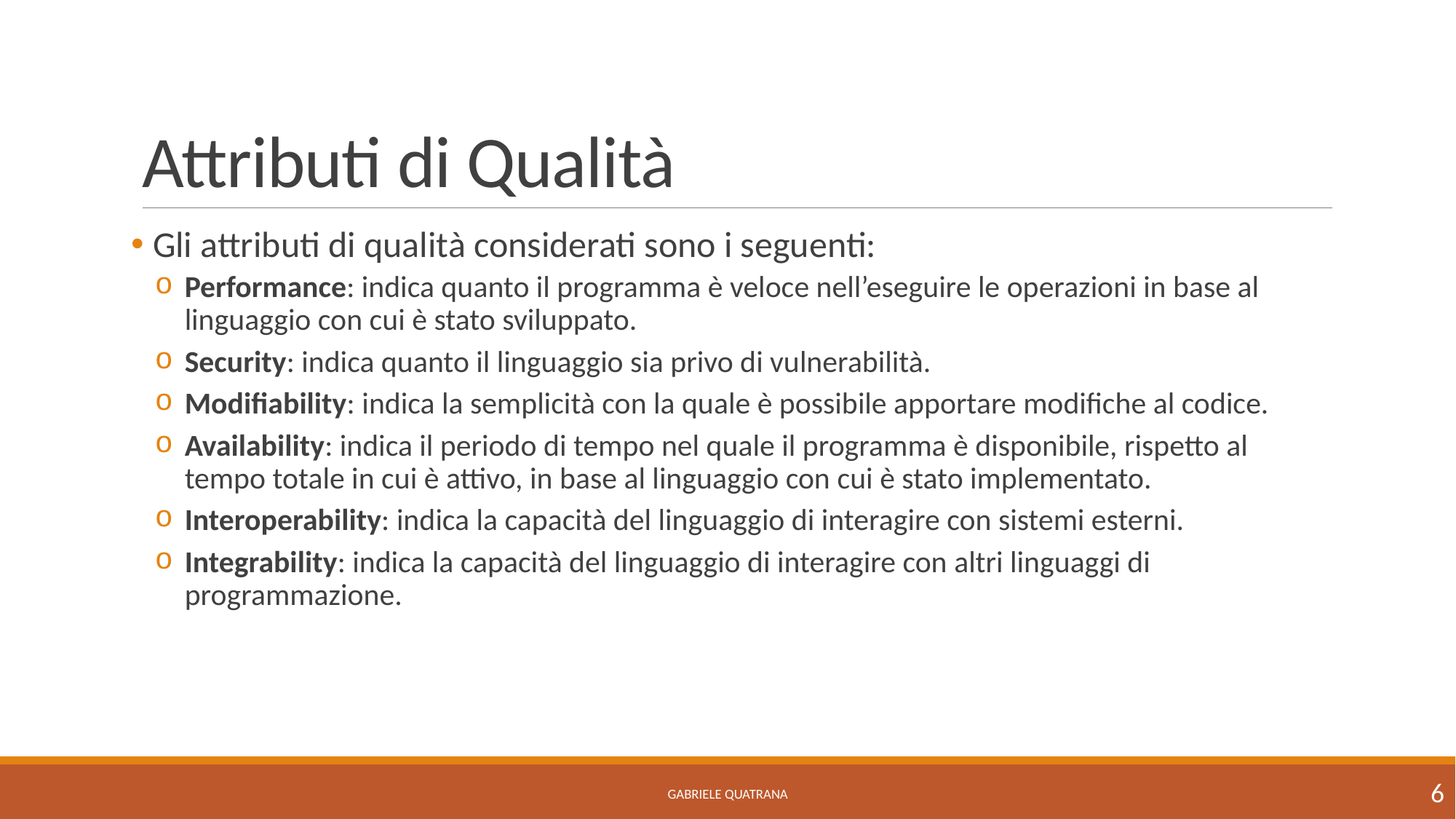

# Attributi di Qualità
Gli attributi di qualità considerati sono i seguenti:
Performance: indica quanto il programma è veloce nell’eseguire le operazioni in base al linguaggio con cui è stato sviluppato.
Security: indica quanto il linguaggio sia privo di vulnerabilità.
Modifiability: indica la semplicità con la quale è possibile apportare modifiche al codice.
Availability: indica il periodo di tempo nel quale il programma è disponibile, rispetto al tempo totale in cui è attivo, in base al linguaggio con cui è stato implementato.
Interoperability: indica la capacità del linguaggio di interagire con sistemi esterni.
Integrability: indica la capacità del linguaggio di interagire con altri linguaggi di programmazione.
6
Gabriele Quatrana